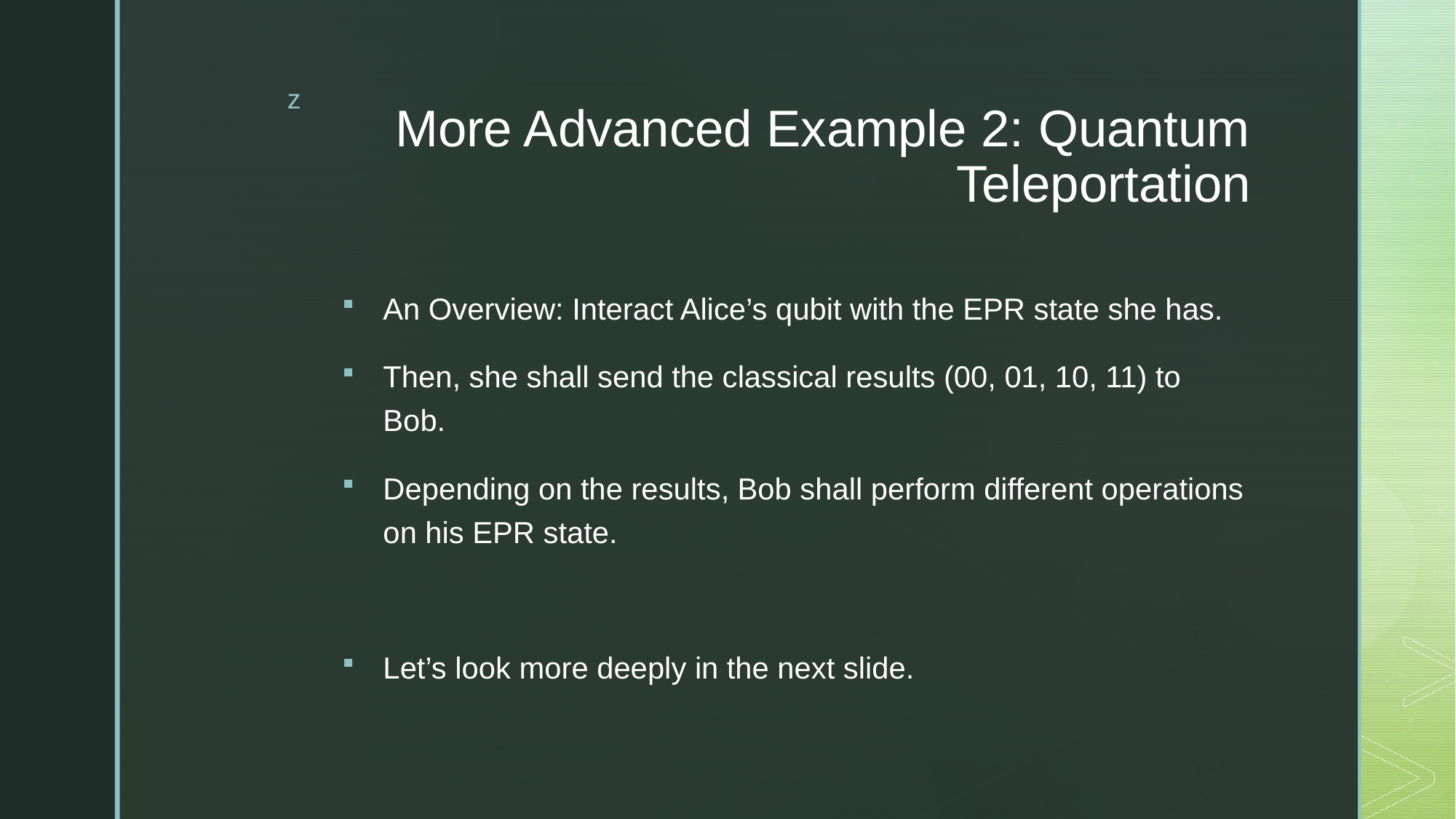

# More Advanced Example 2: Quantum Teleportation
An Overview: Interact Alice’s qubit with the EPR state she has.
Then, she shall send the classical results (00, 01, 10, 11) to Bob.
Depending on the results, Bob shall perform different operations on his EPR state.

Let’s look more deeply in the next slide.